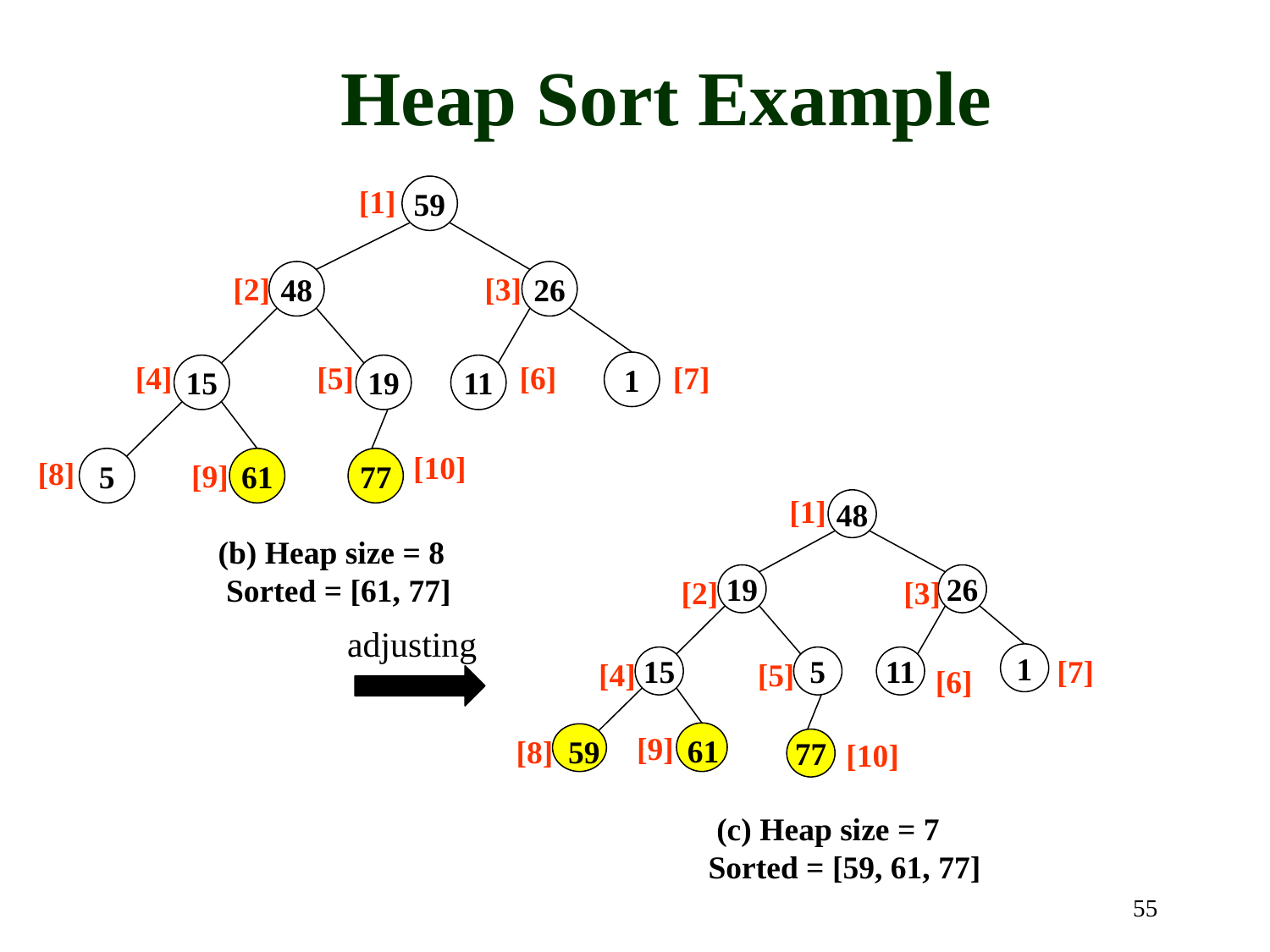

Heap Sort Example
[1]
59
48
26
[2]
[3]
[4]
[5]
[6]
1
[7]
15
19
11
[10]
[8]
5
61
77
[9]
(b) Heap size = 8
 Sorted = [61, 77]
[1]
48
19
26
[2]
[3]
1
[7]
15
5
11
[4]
[5]
[6]
[9]

61
[8]
59
[10]
77
 (c) Heap size = 7
Sorted = [59, 61, 77]
adjusting

55